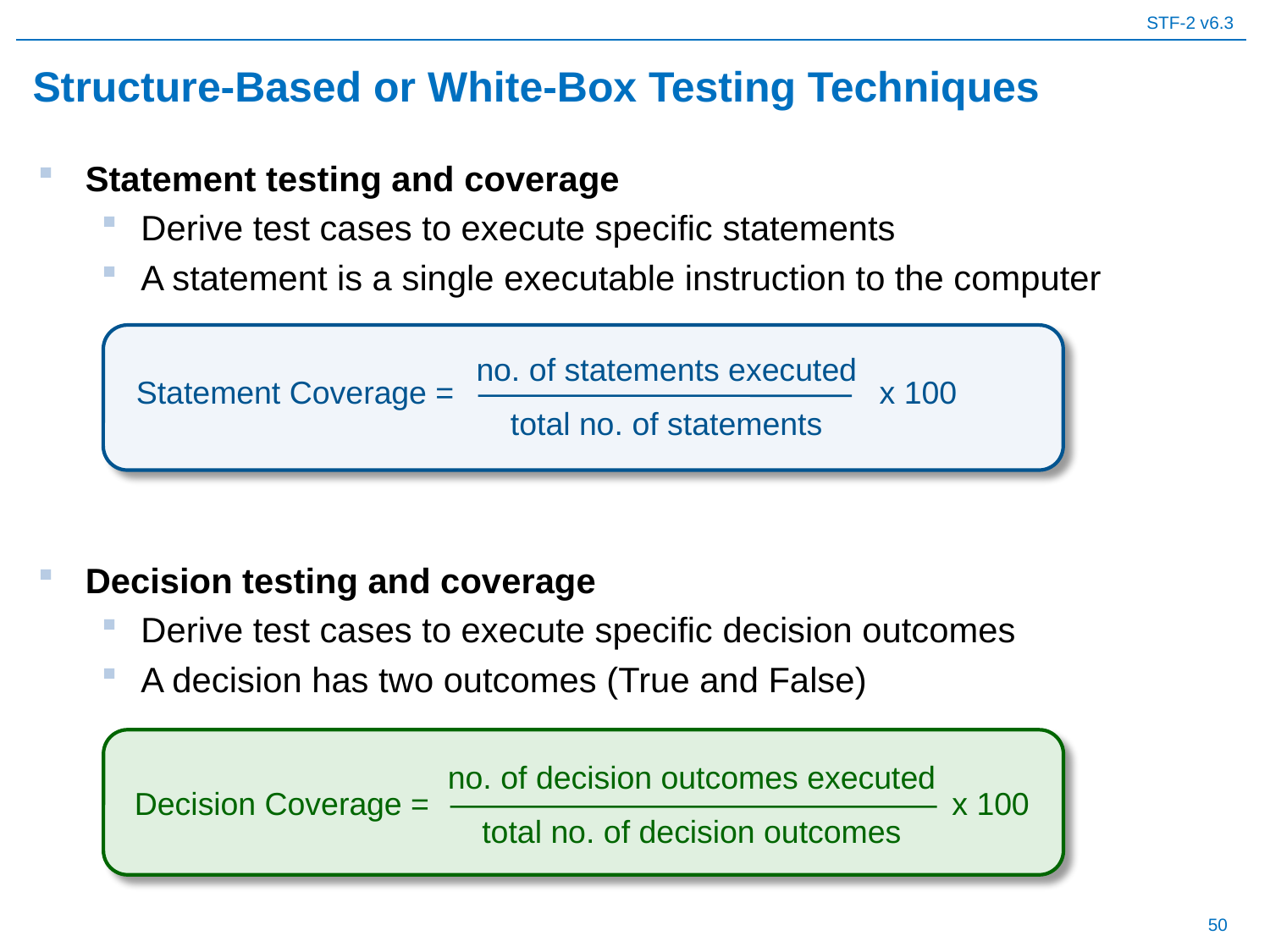

# Structure-Based or White-Box Testing Techniques
Statement testing and coverage
Derive test cases to execute specific statements
A statement is a single executable instruction to the computer
Decision testing and coverage
Derive test cases to execute specific decision outcomes
A decision has two outcomes (True and False)

no. of statements executed
total no. of statements
Statement Coverage =                                                x 100

no. of decision outcomes executed
total no. of decision outcomes
Decision Coverage =                                                           x 100